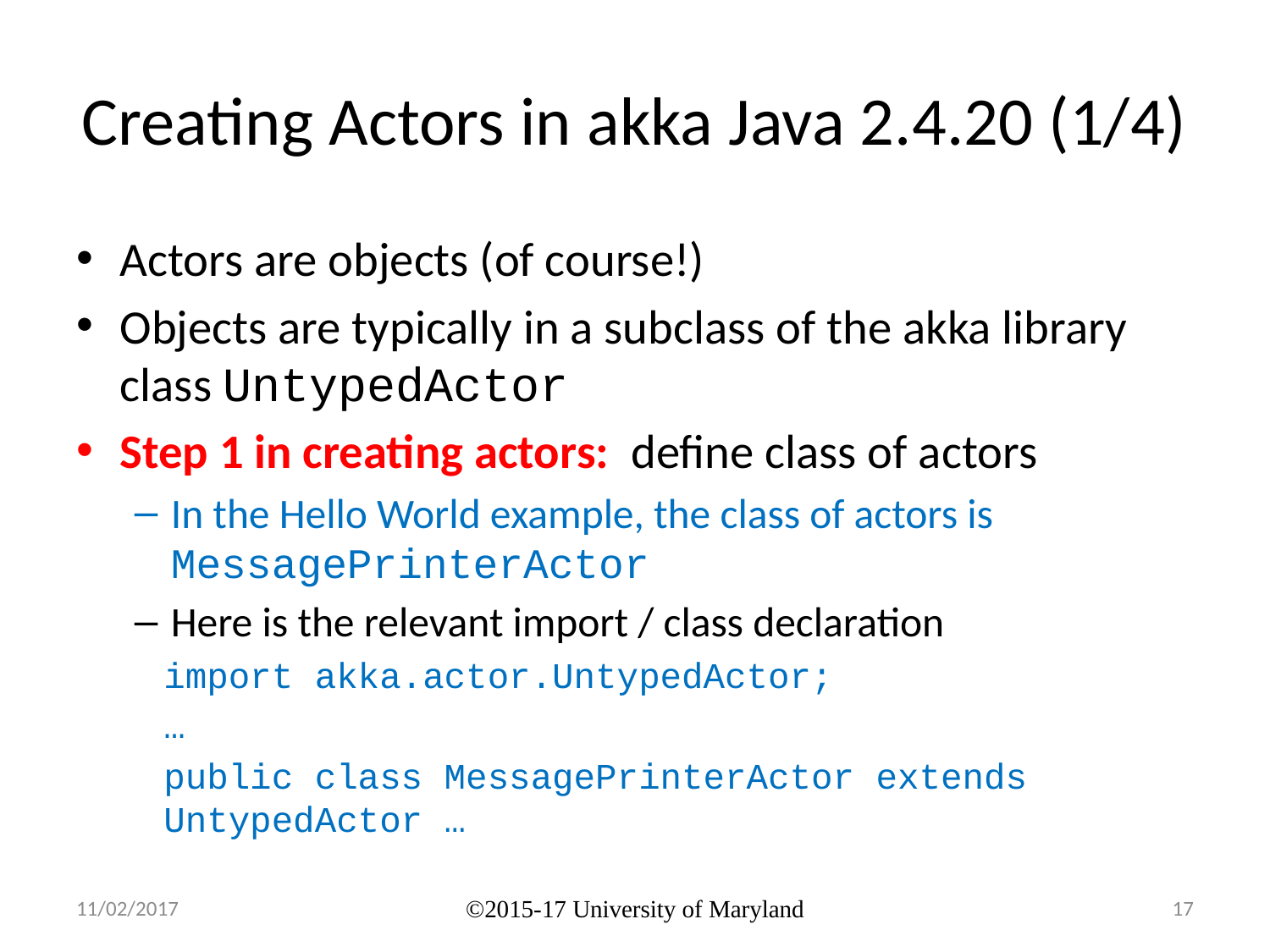

# Creating Actors in akka Java 2.4.20 (1/4)
Actors are objects (of course!)
Objects are typically in a subclass of the akka library class UntypedActor
Step 1 in creating actors:  define class of actors
In the Hello World example, the class of actors is MessagePrinterActor
Here is the relevant import / class declaration
import akka.actor.UntypedActor;
…
public class MessagePrinterActor extends UntypedActor …

11/02/2017
©2015-17 University of Maryland
17